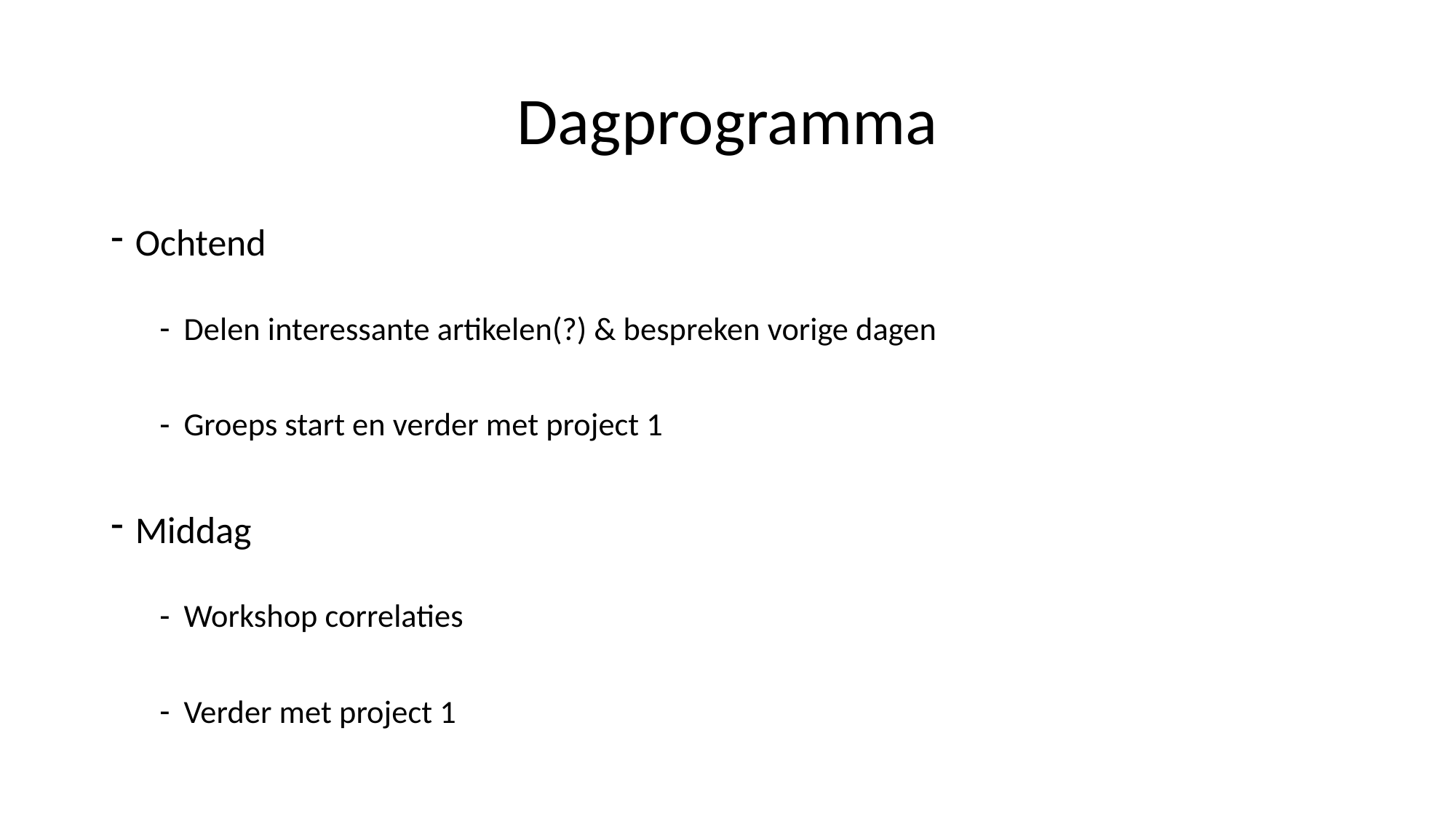

# Dagprogramma
Ochtend

Delen interessante artikelen(?) & bespreken vorige dagen

Groeps start en verder met project 1

Middag

Workshop correlaties

Verder met project 1